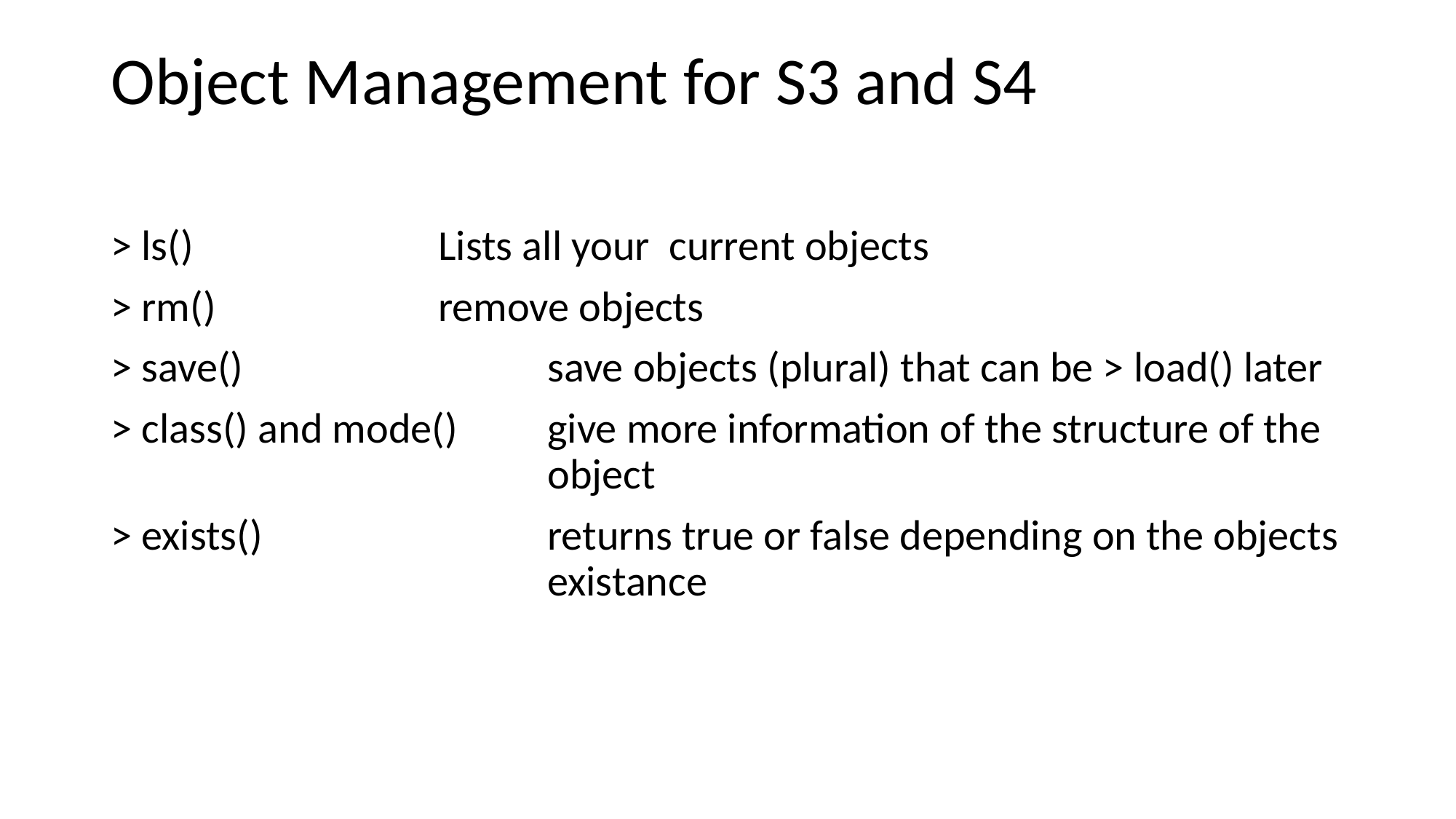

# Object Management for S3 and S4
> ls()  			Lists all your  current objects
> rm()			remove objects
> save()			save objects (plural) that can be > load() later
> class() and mode()	give more information of the structure of the 				object
> exists()			returns true or false depending on the objects 				existance